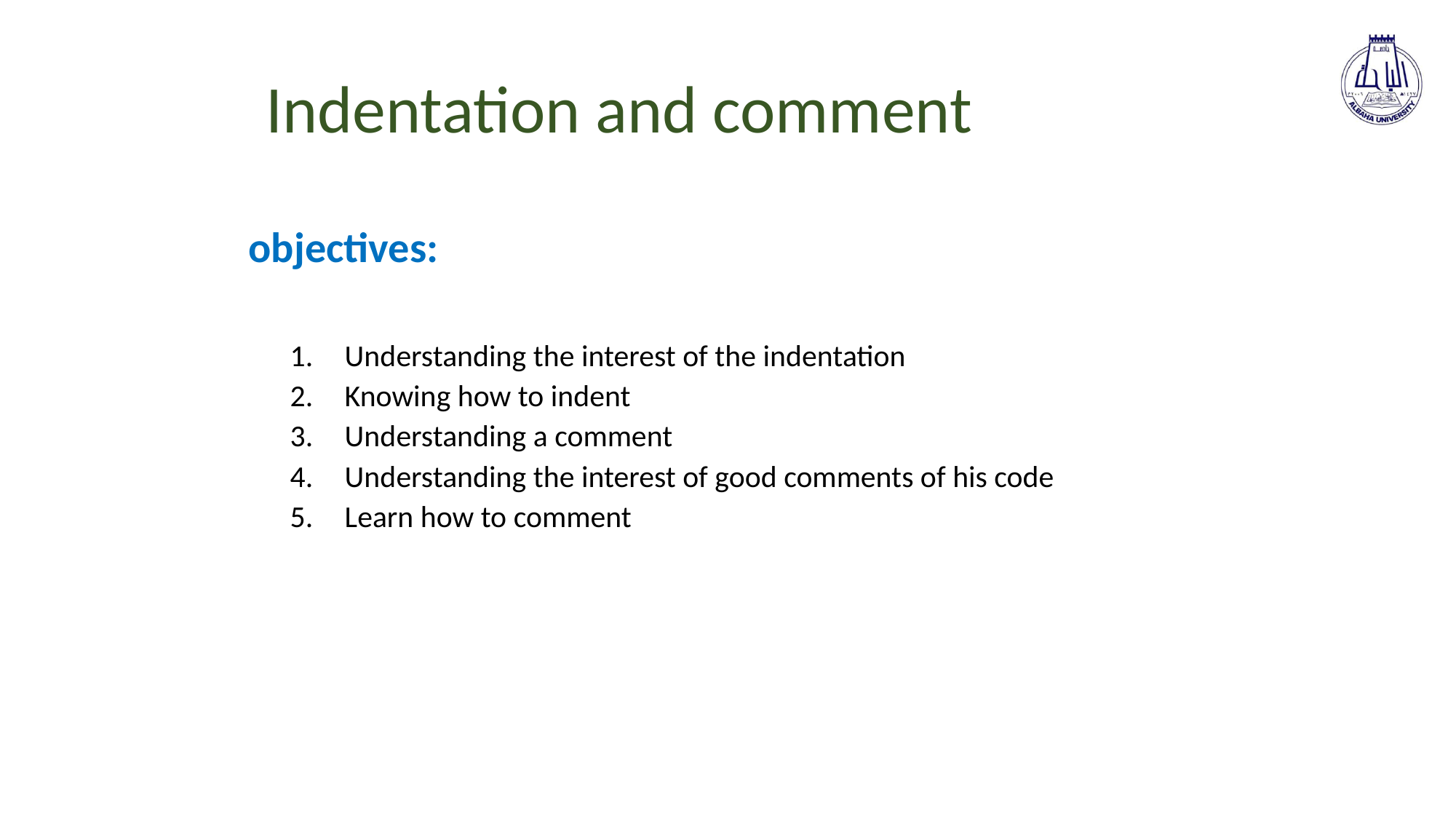

# Indentation and comment
objectives:

Understanding the interest of the indentation
Knowing how to indent
Understanding a comment
Understanding the interest of good comments of his code
Learn how to comment